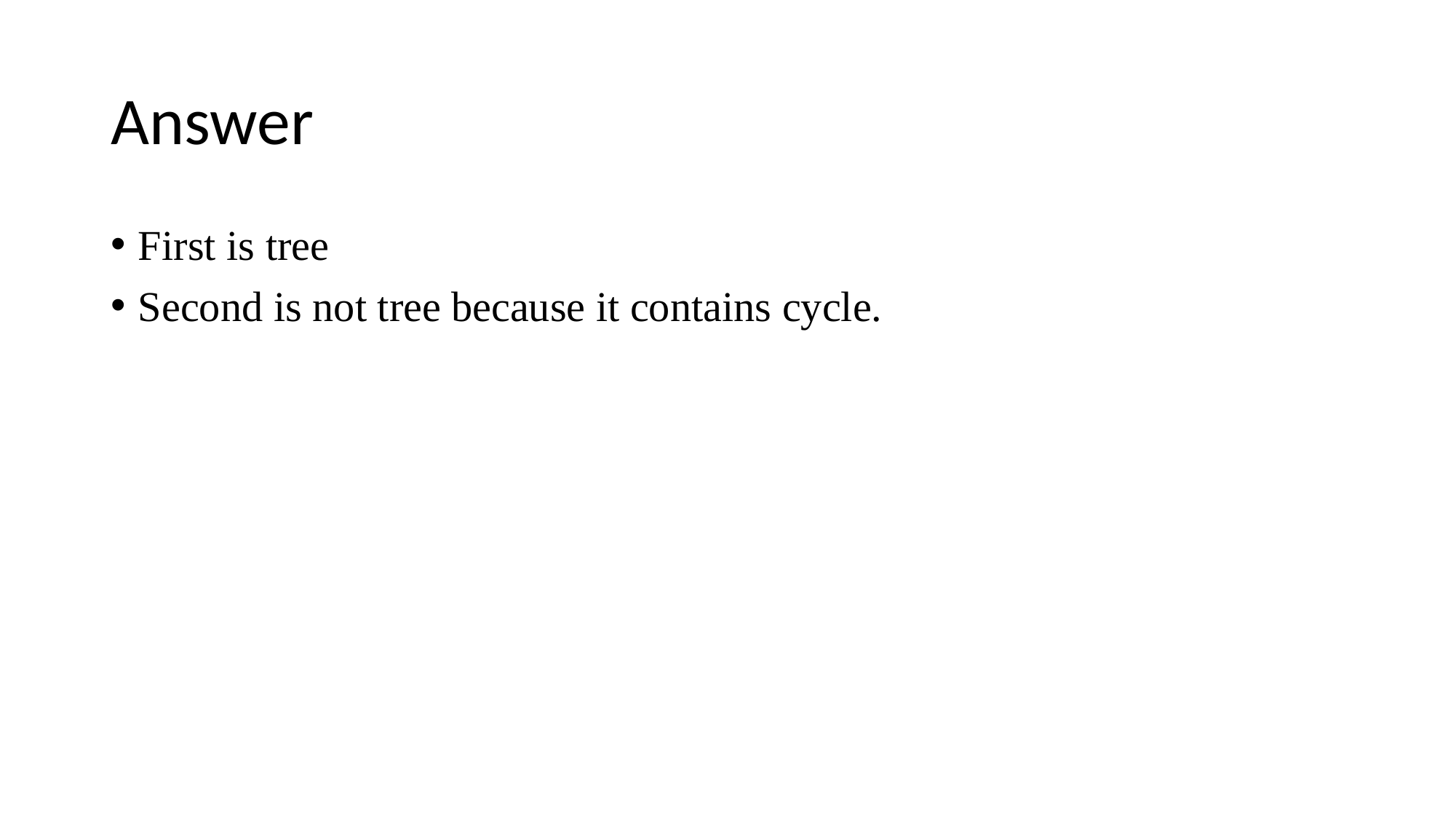

# Answer
First is tree
Second is not tree because it contains cycle.